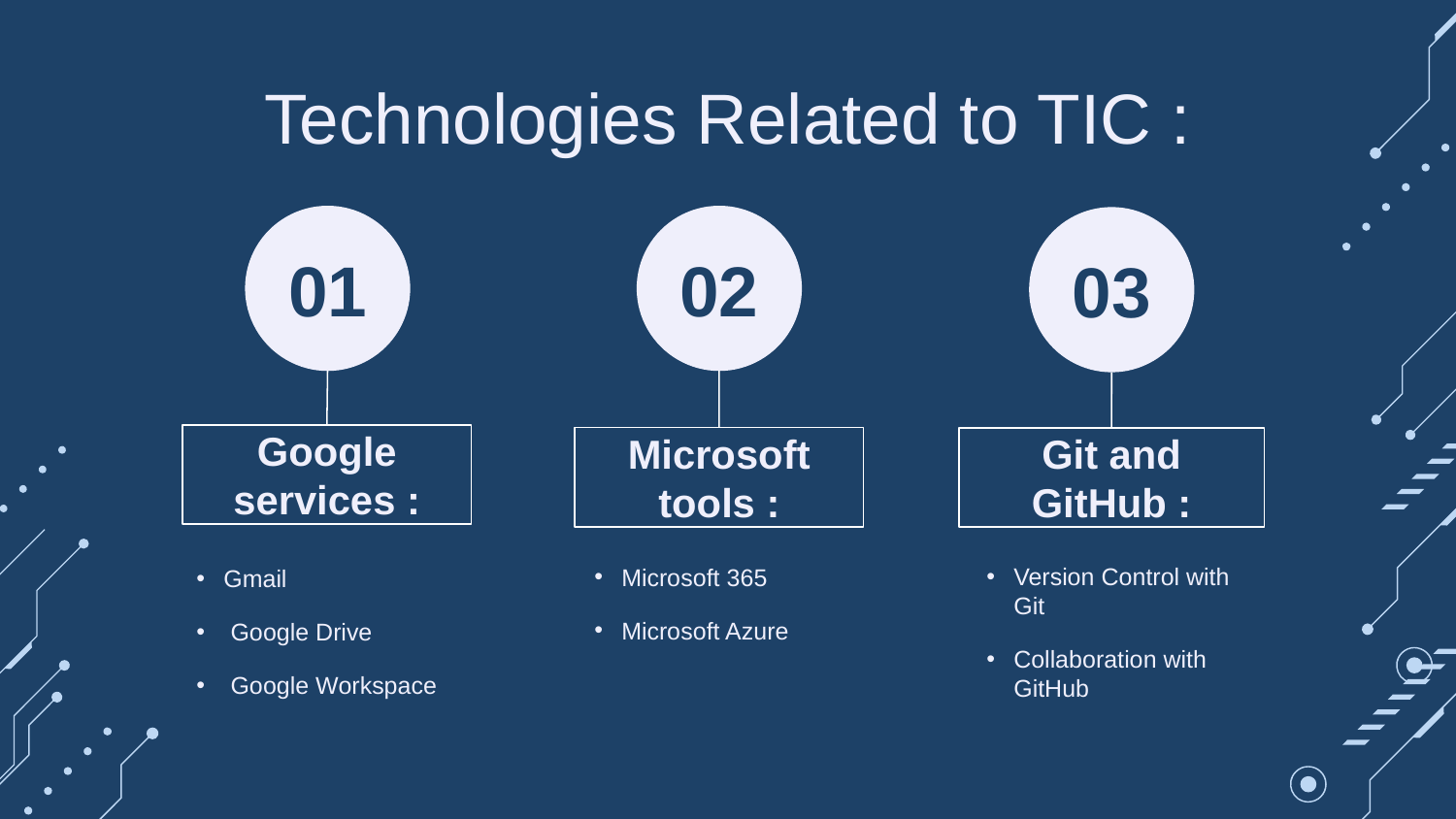

# Technologies Related to TIC :
01
02
03

Google services :
Microsoft tools :
Git and GitHub :

Version Control with Git
Collaboration with GitHub
Microsoft 365
Microsoft Azure
Gmail
 Google Drive
 Google Workspace